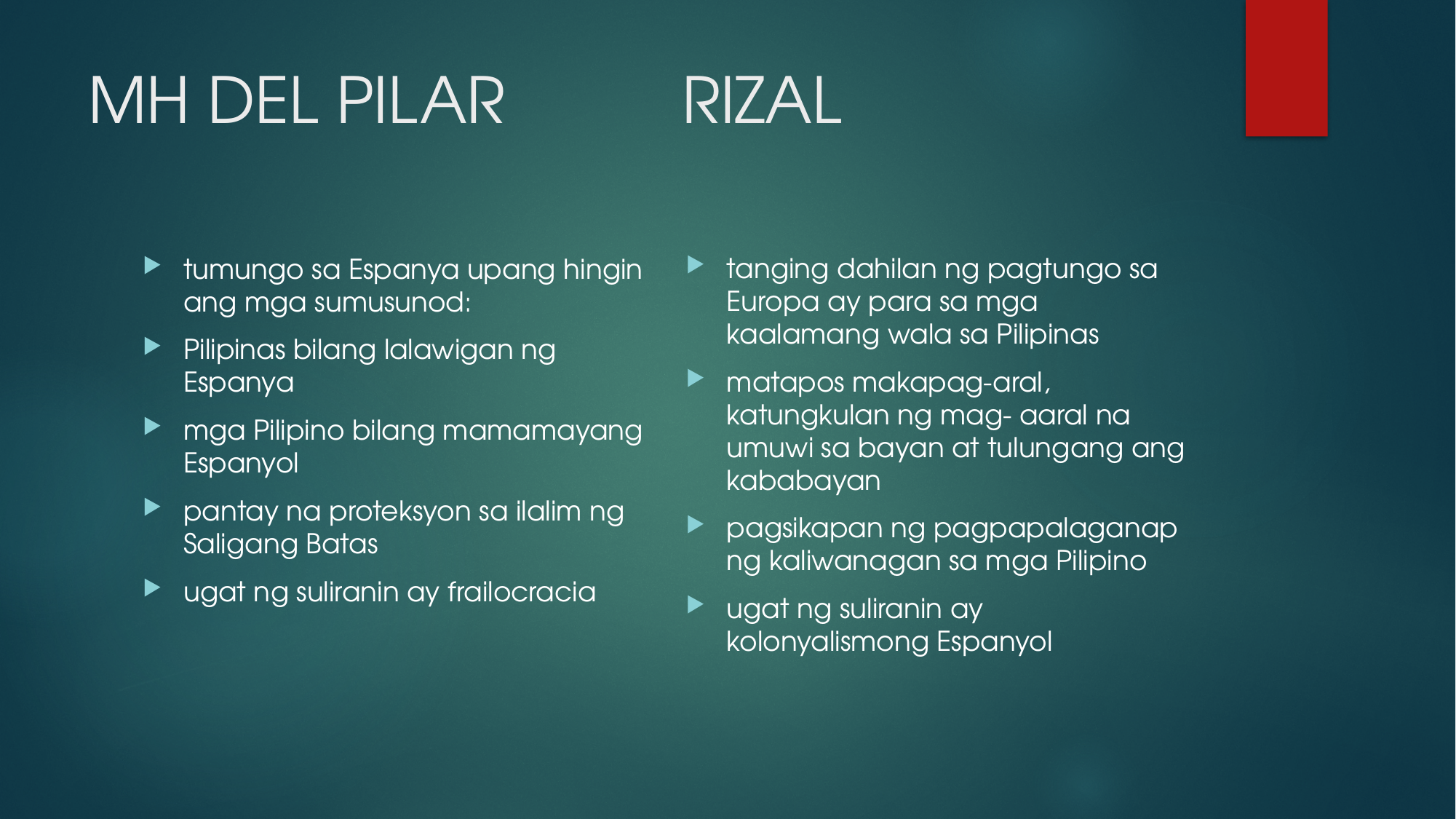

# MH DEL PILAR          RIZAL
tanging dahilan ng pagtungo sa Europa ay para sa mga kaalamang wala sa Pilipinas
matapos makapag-aral, katungkulan ng mag- aaral na umuwi sa bayan at tulungang ang kababayan
pagsikapan ng pagpapalaganap ng kaliwanagan sa mga Pilipino
ugat ng suliranin ay kolonyalismong Espanyol
tumungo sa Espanya upang hingin ang mga sumusunod:
Pilipinas bilang lalawigan ng Espanya
mga Pilipino bilang mamamayang Espanyol
pantay na proteksyon sa ilalim ng Saligang Batas
ugat ng suliranin ay frailocracia